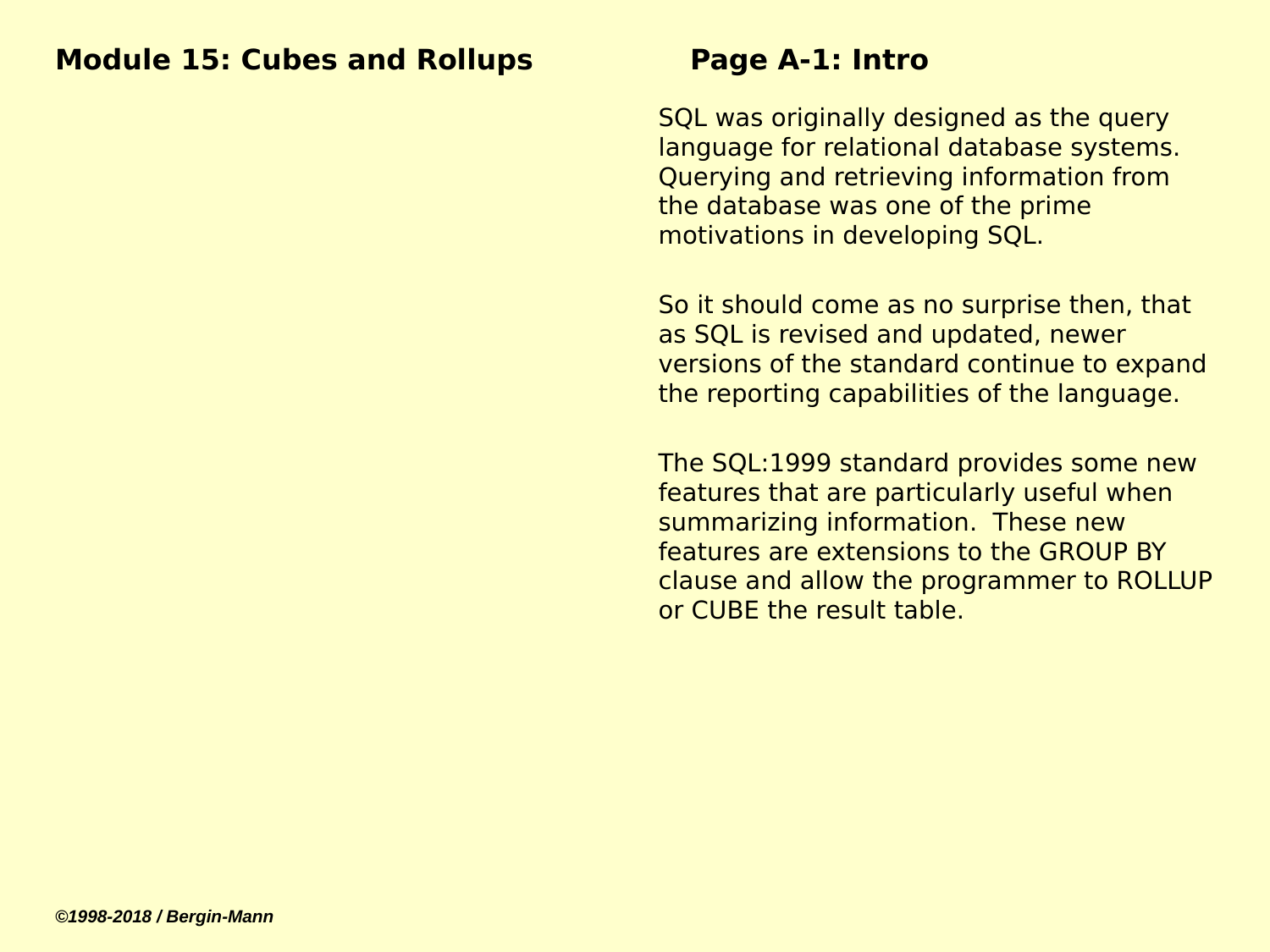

# Module 15: Cubes and Rollups		Page A-1: Intro

SQL was originally designed as the query language for relational database systems.  Querying and retrieving information from the database was one of the prime motivations in developing SQL.

So it should come as no surprise then, that as SQL is revised and updated, newer versions of the standard continue to expand the reporting capabilities of the language.

The SQL:1999 standard provides some new features that are particularly useful when summarizing information.  These new features are extensions to the GROUP BY clause and allow the programmer to ROLLUP or CUBE the result table.
©1998-2018 / Bergin-Mann